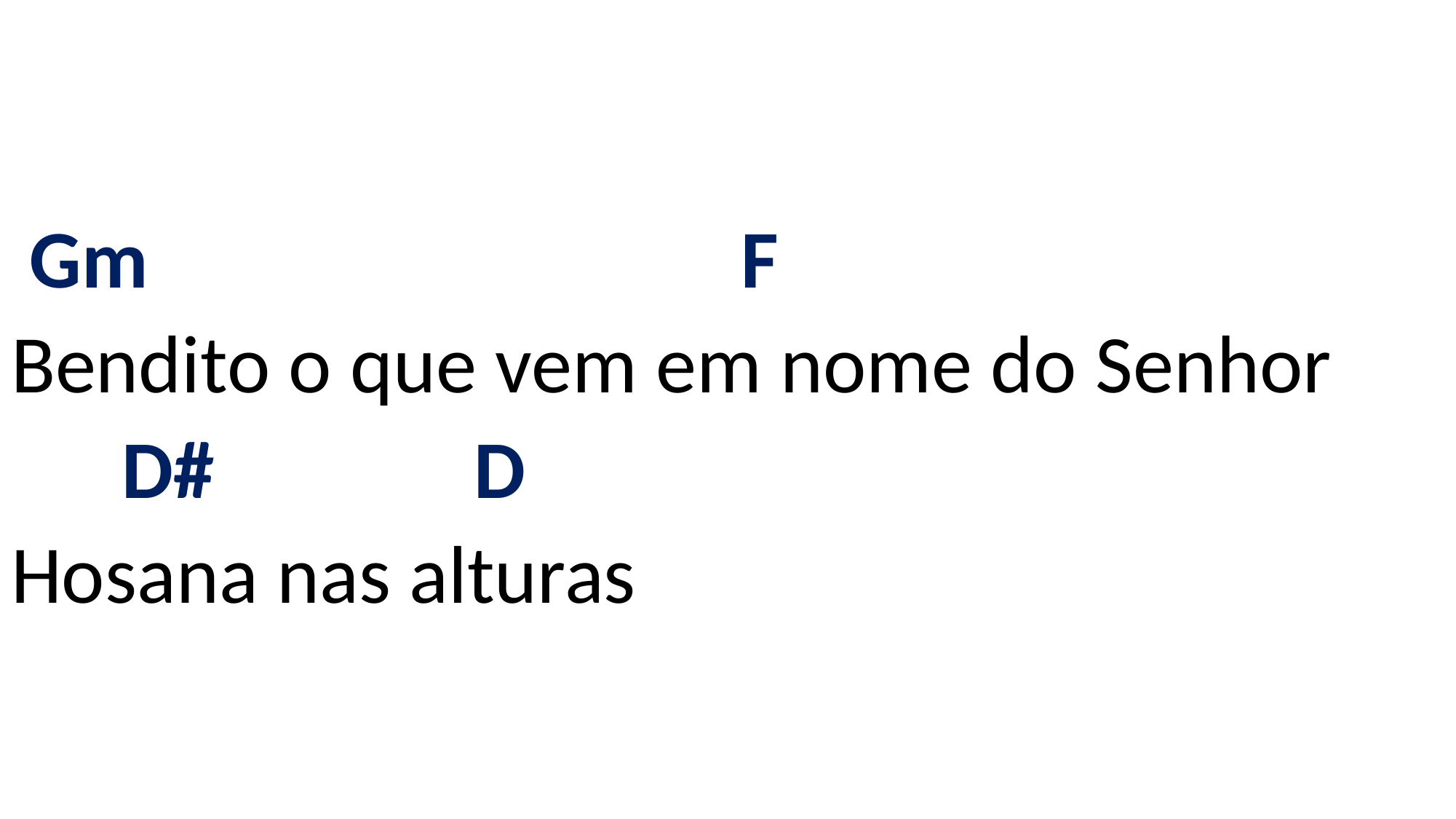

# Gm                                F Bendito o que vem em nome do Senhor D#              D Hosana nas alturas